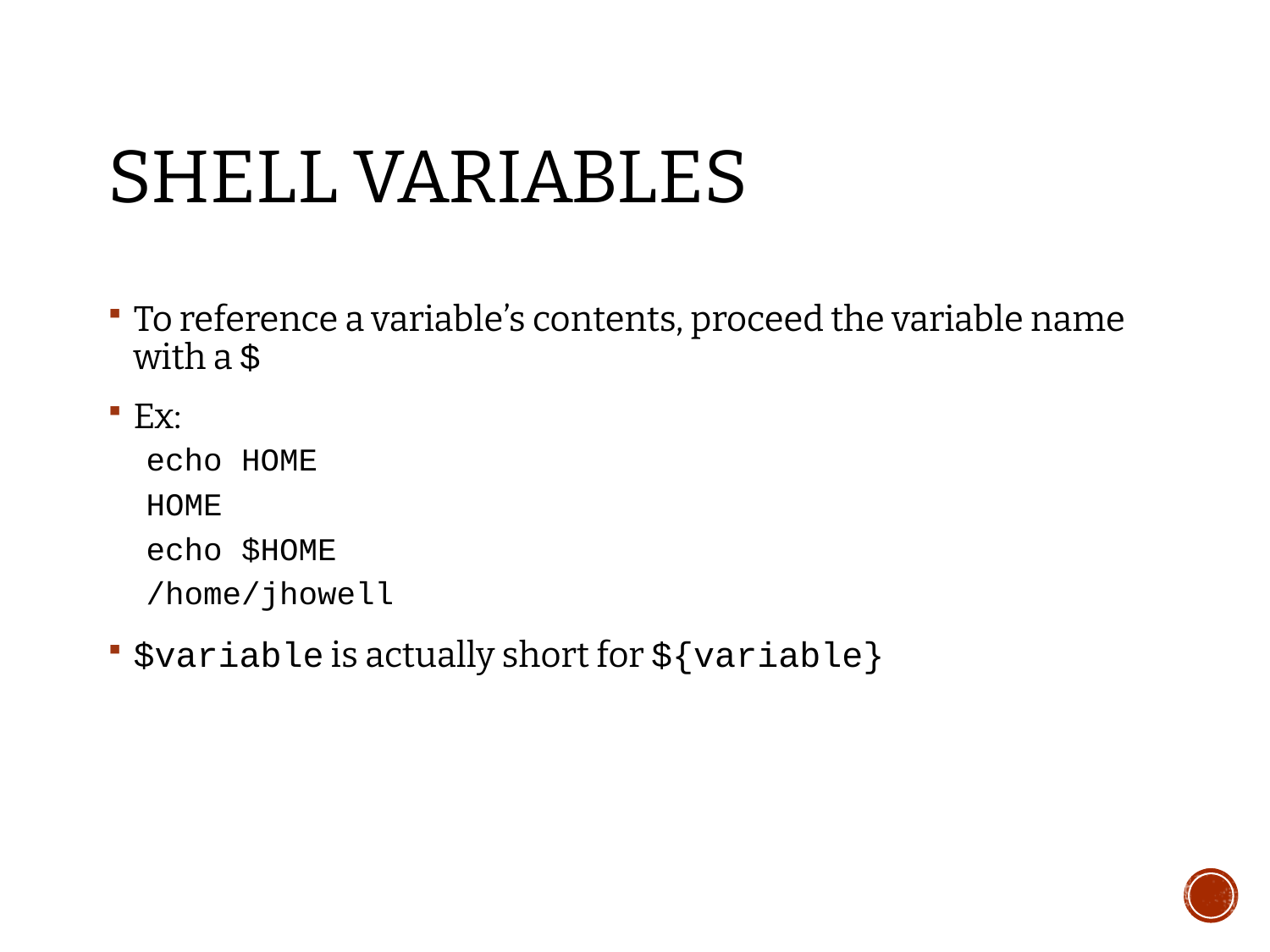

# Shell Variables
To reference a variable’s contents, proceed the variable name with a $
Ex:
echo HOME
HOME
echo $HOME
/home/jhowell
$variable is actually short for ${variable}